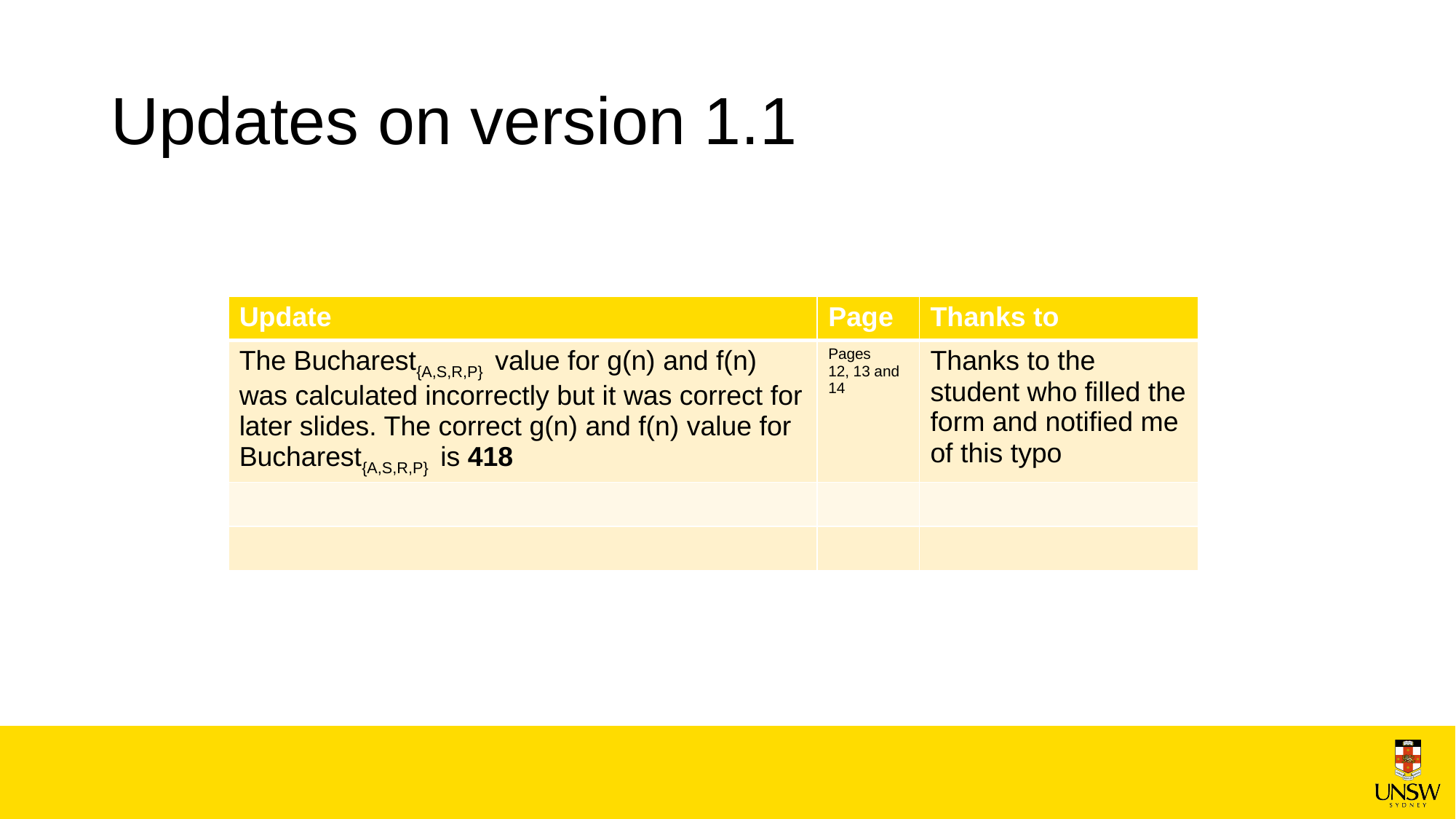

# Updates on version 1.1
| Update | Page | Thanks to |
| --- | --- | --- |
| The Bucharest{A,S,R,P} value for g(n) and f(n) was calculated incorrectly but it was correct for later slides. The correct g(n) and f(n) value for Bucharest{A,S,R,P} is 418 | Pages 12, 13 and 14 | Thanks to the student who filled the form and notified me of this typo |
|  |  |  |
|  |  |  |